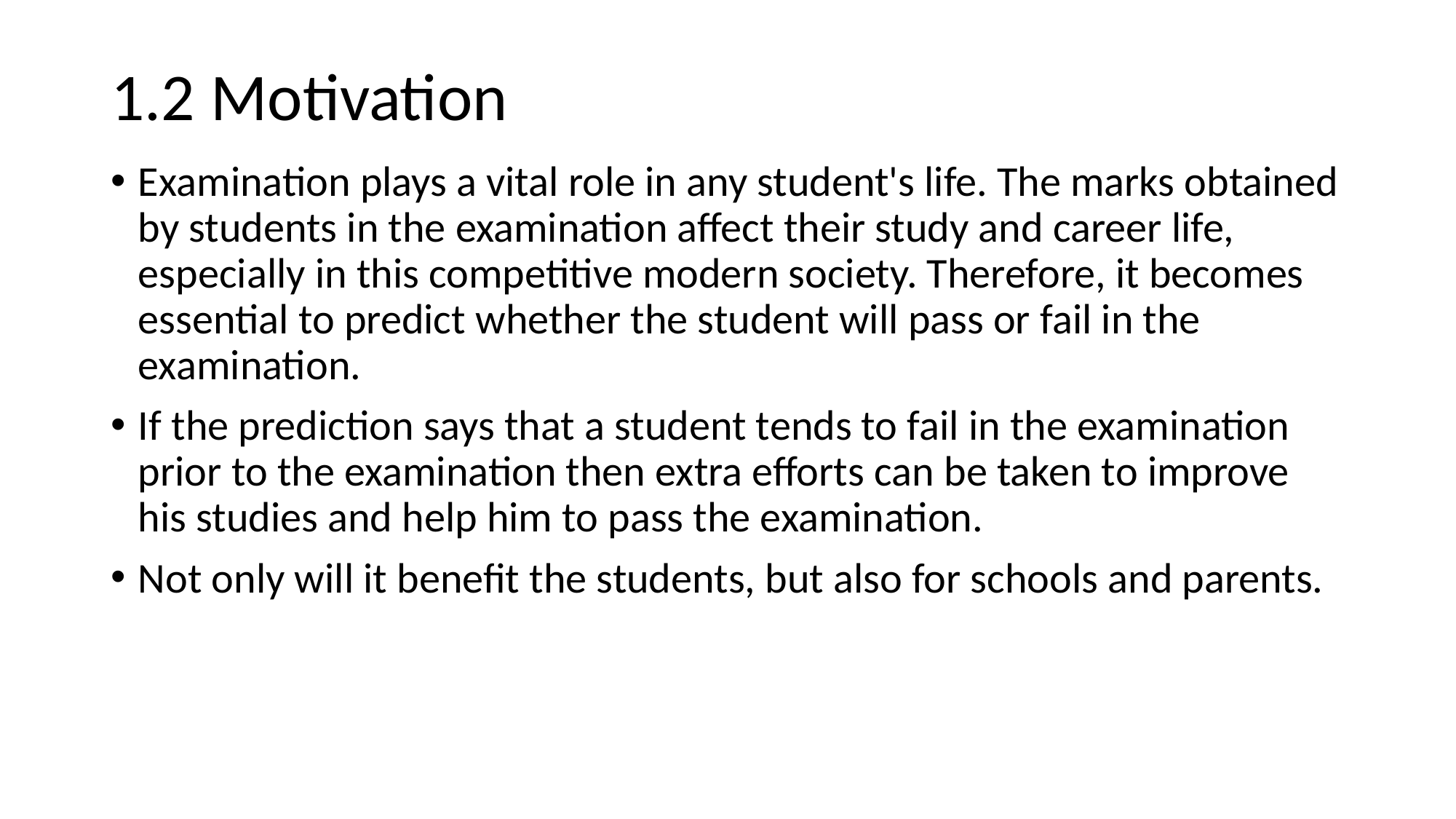

# 1.2 Motivation
Examination plays a vital role in any student's life. The marks obtained by students in the examination affect their study and career life, especially in this competitive modern society. Therefore, it becomes essential to predict whether the student will pass or fail in the examination.
If the prediction says that a student tends to fail in the examination prior to the examination then extra efforts can be taken to improve his studies and help him to pass the examination.
Not only will it benefit the students, but also for schools and parents.